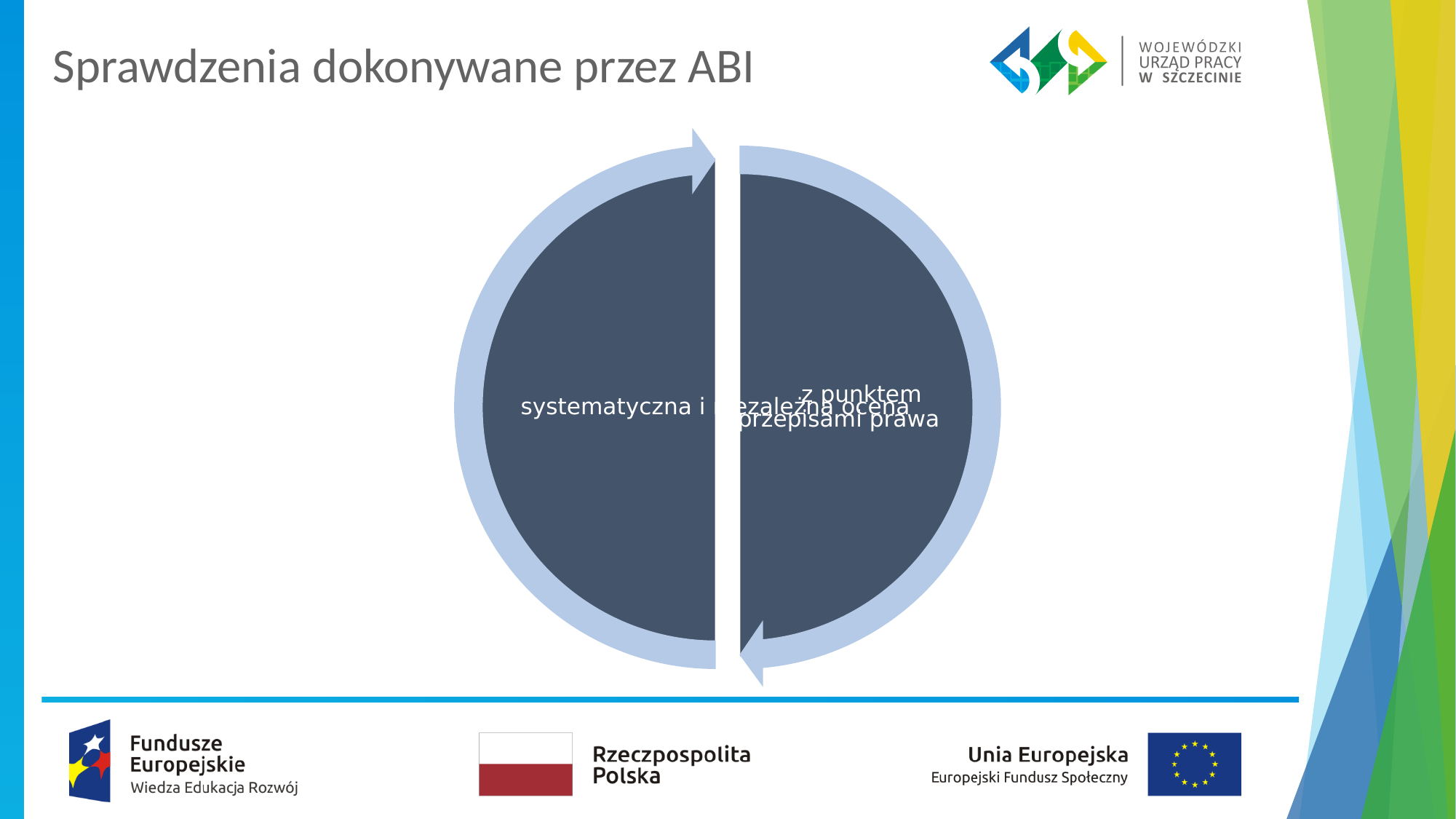

# Sprawdzenia dokonywane przez ABI
zgodność                   z punktem odniesienia – np. przepisami prawa
systematyczna i niezależna ocena